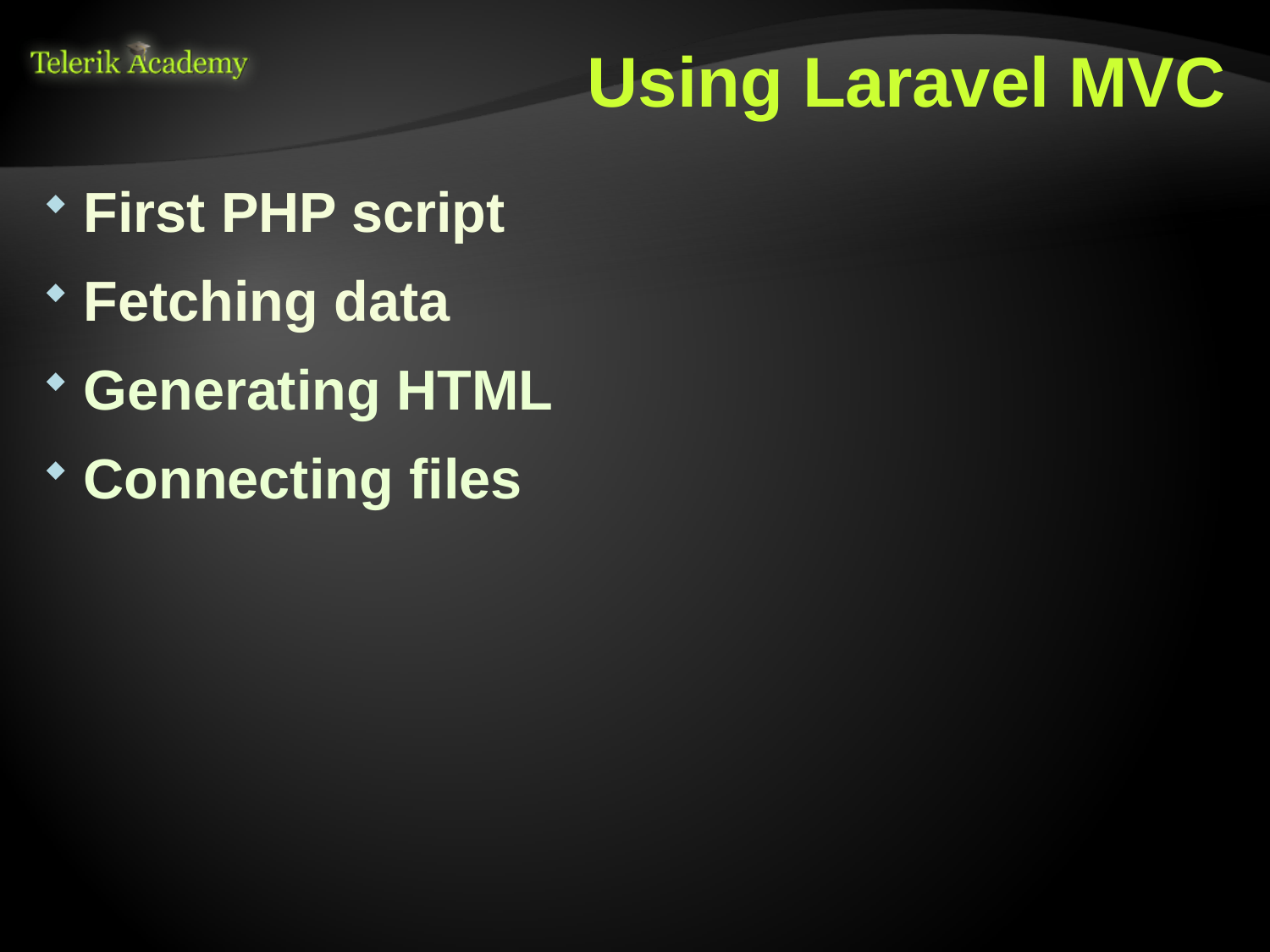

# Using Laravel MVC
First PHP script
Fetching data
Generating HTML
Connecting files